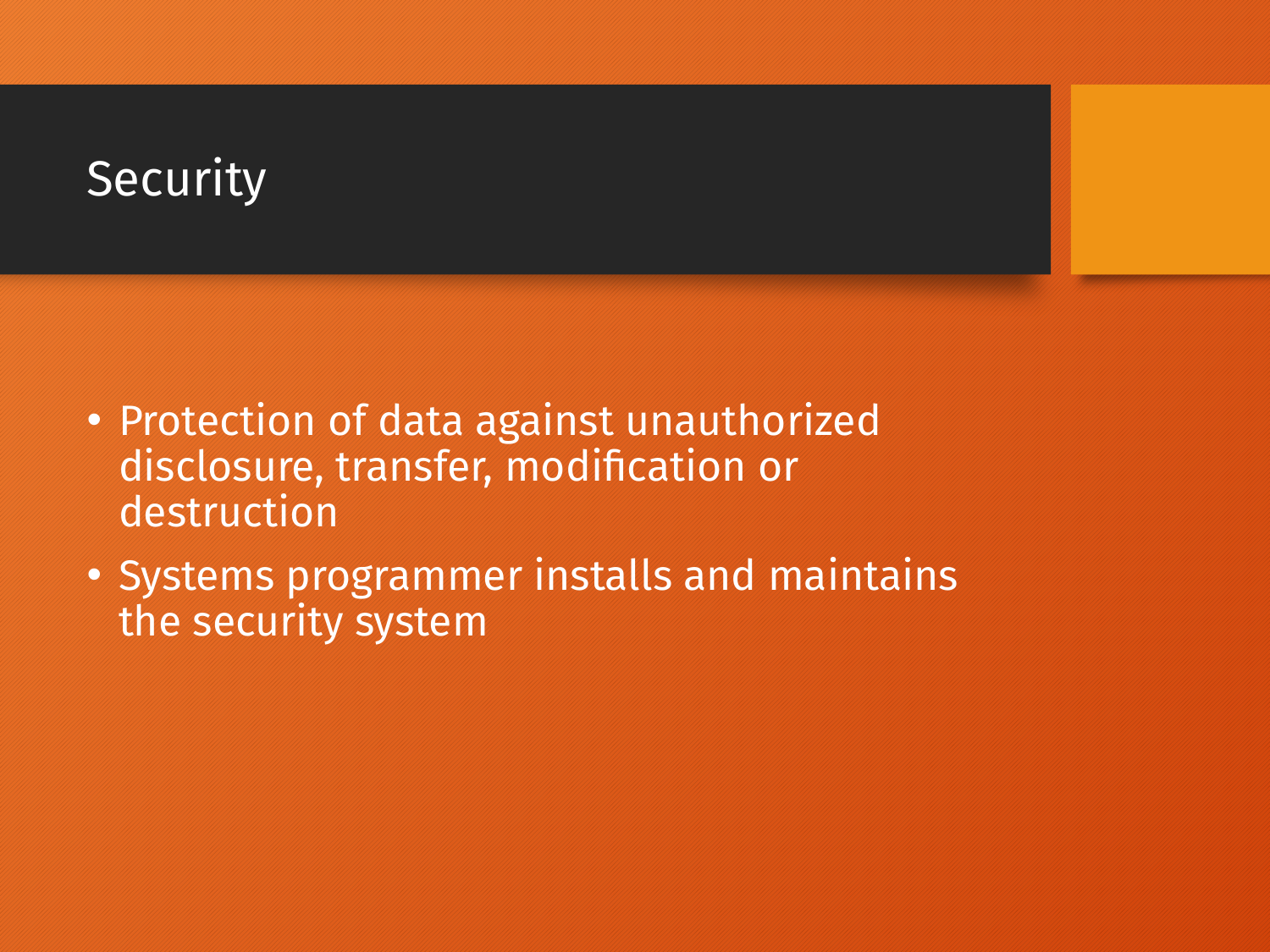

# Security

Protection of data against unauthorized disclosure, transfer, modification or destruction
Systems programmer installs and maintains the security system